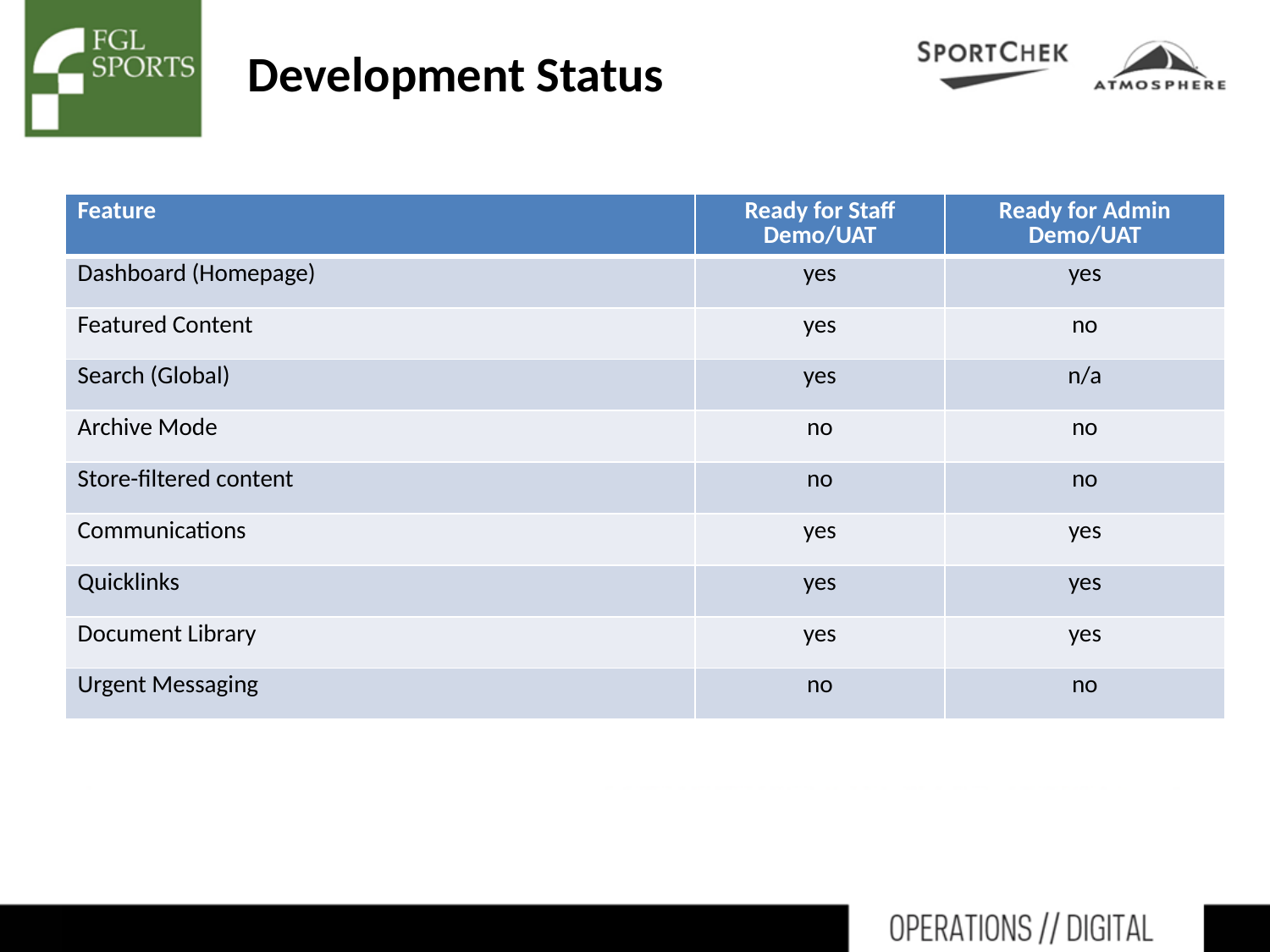

# Development Status
| Feature | Ready for Staff Demo/UAT | Ready for Admin Demo/UAT |
| --- | --- | --- |
| Dashboard (Homepage) | yes | yes |
| Featured Content | yes | no |
| Search (Global) | yes | n/a |
| Archive Mode | no | no |
| Store-filtered content | no | no |
| Communications | yes | yes |
| Quicklinks | yes | yes |
| Document Library | yes | yes |
| Urgent Messaging | no | no |